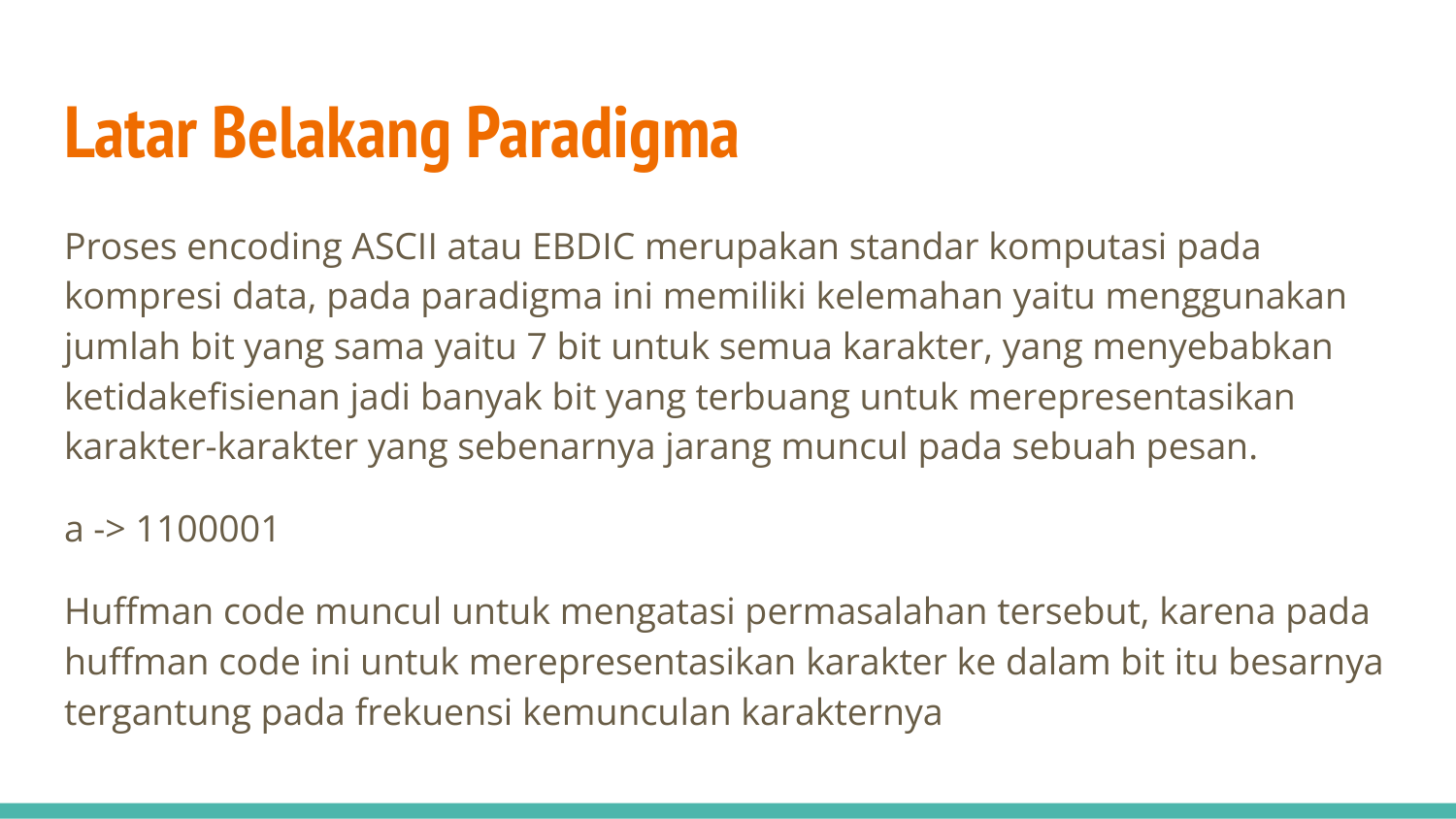

# Latar Belakang Paradigma
Proses encoding ASCII atau EBDIC merupakan standar komputasi pada kompresi data, pada paradigma ini memiliki kelemahan yaitu menggunakan jumlah bit yang sama yaitu 7 bit untuk semua karakter, yang menyebabkan ketidakefisienan jadi banyak bit yang terbuang untuk merepresentasikan karakter-karakter yang sebenarnya jarang muncul pada sebuah pesan.
a -> 1100001
Huffman code muncul untuk mengatasi permasalahan tersebut, karena pada huffman code ini untuk merepresentasikan karakter ke dalam bit itu besarnya tergantung pada frekuensi kemunculan karakternya